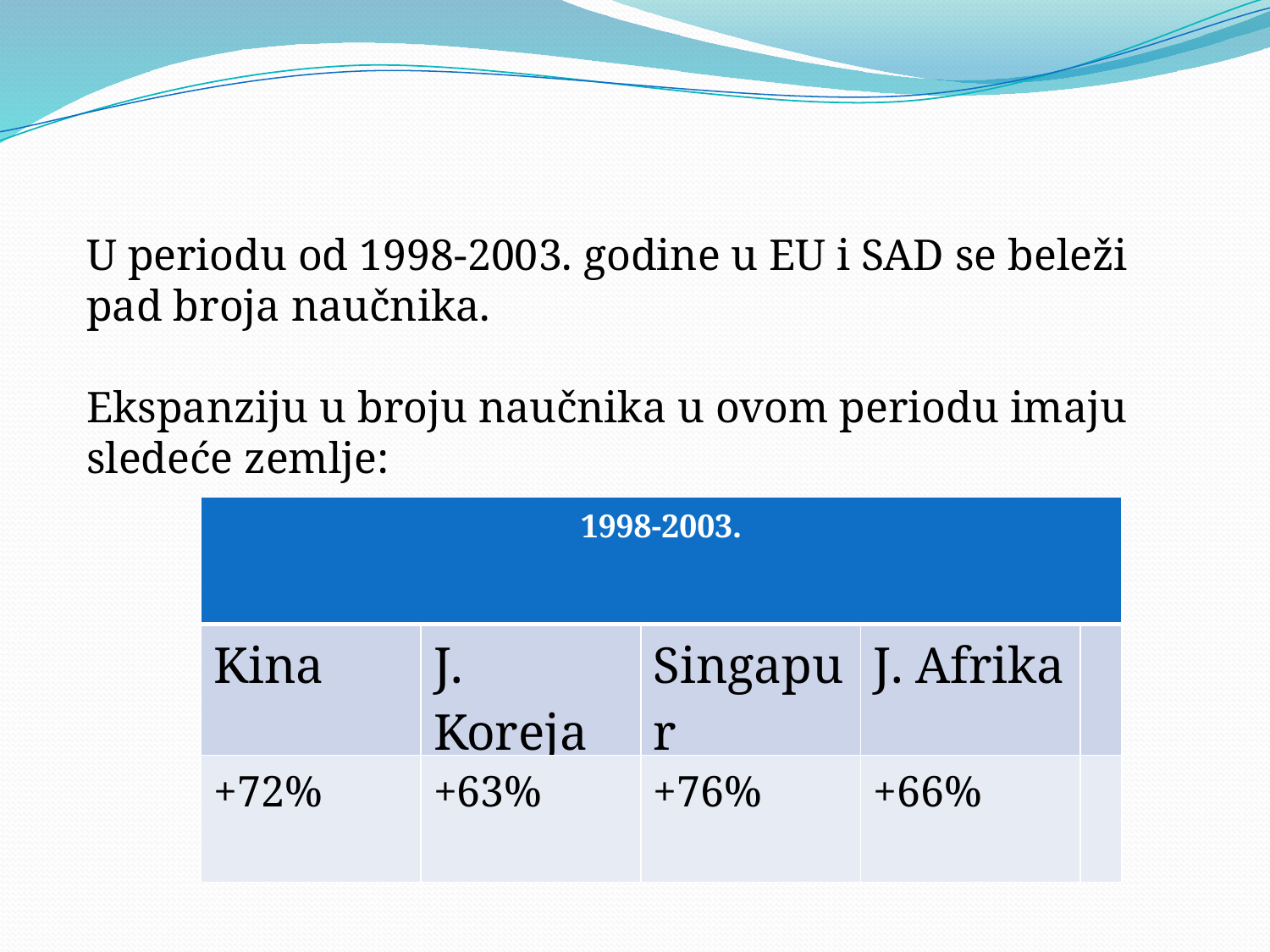

U periodu od 1998-2003. godine u EU i SAD se beleži pad broja naučnika.

Ekspanziju u broju naučnika u ovom periodu imaju sledeće zemlje:

| 1998-2003. |  |  |  |  |
| --- | --- | --- | --- | --- |
| Kina | J. Koreja | Singapur | J. Afrika |  |
| +72% | +63% | +76% | +66% |  |